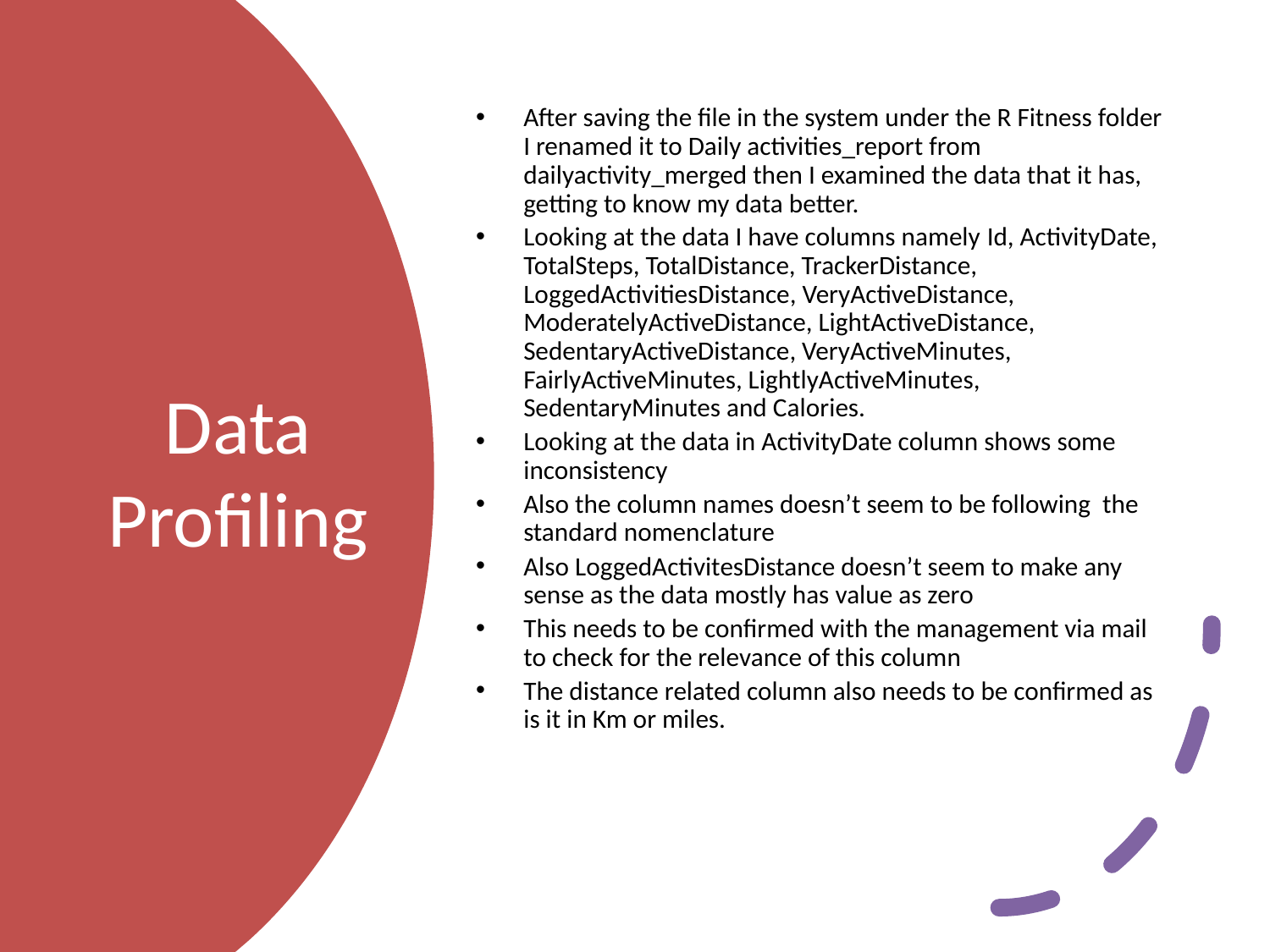

After saving the file in the system under the R Fitness folder  I renamed it to Daily activities_report from dailyactivity_merged then I examined the data that it has, getting to know my data better.
Looking at the data I have columns namely Id, ActivityDate, TotalSteps, TotalDistance, TrackerDistance, LoggedActivitiesDistance, VeryActiveDistance, ModeratelyActiveDistance, LightActiveDistance, SedentaryActiveDistance, VeryActiveMinutes, FairlyActiveMinutes, LightlyActiveMinutes, SedentaryMinutes and Calories.
Looking at the data in ActivityDate column shows some inconsistency
Also the column names doesn’t seem to be following  the standard nomenclature
Also LoggedActivitesDistance doesn’t seem to make any sense as the data mostly has value as zero
This needs to be confirmed with the management via mail to check for the relevance of this column
The distance related column also needs to be confirmed as is it in Km or miles.

# Data Profiling